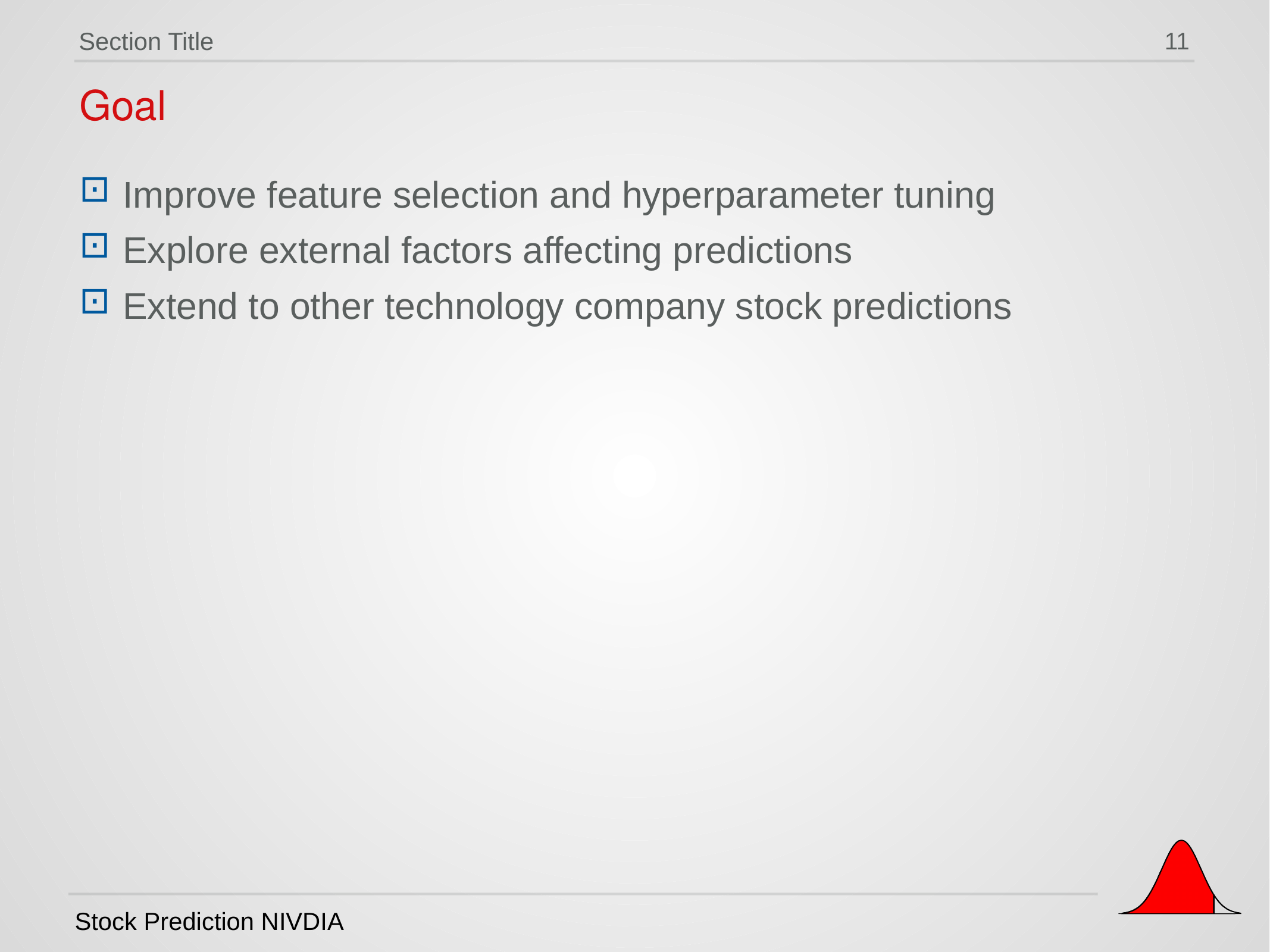

Section Title
11
Goal
Improve feature selection and hyperparameter tuning
Explore external factors affecting predictions
Extend to other technology company stock predictions

Stock Prediction NIVDIA